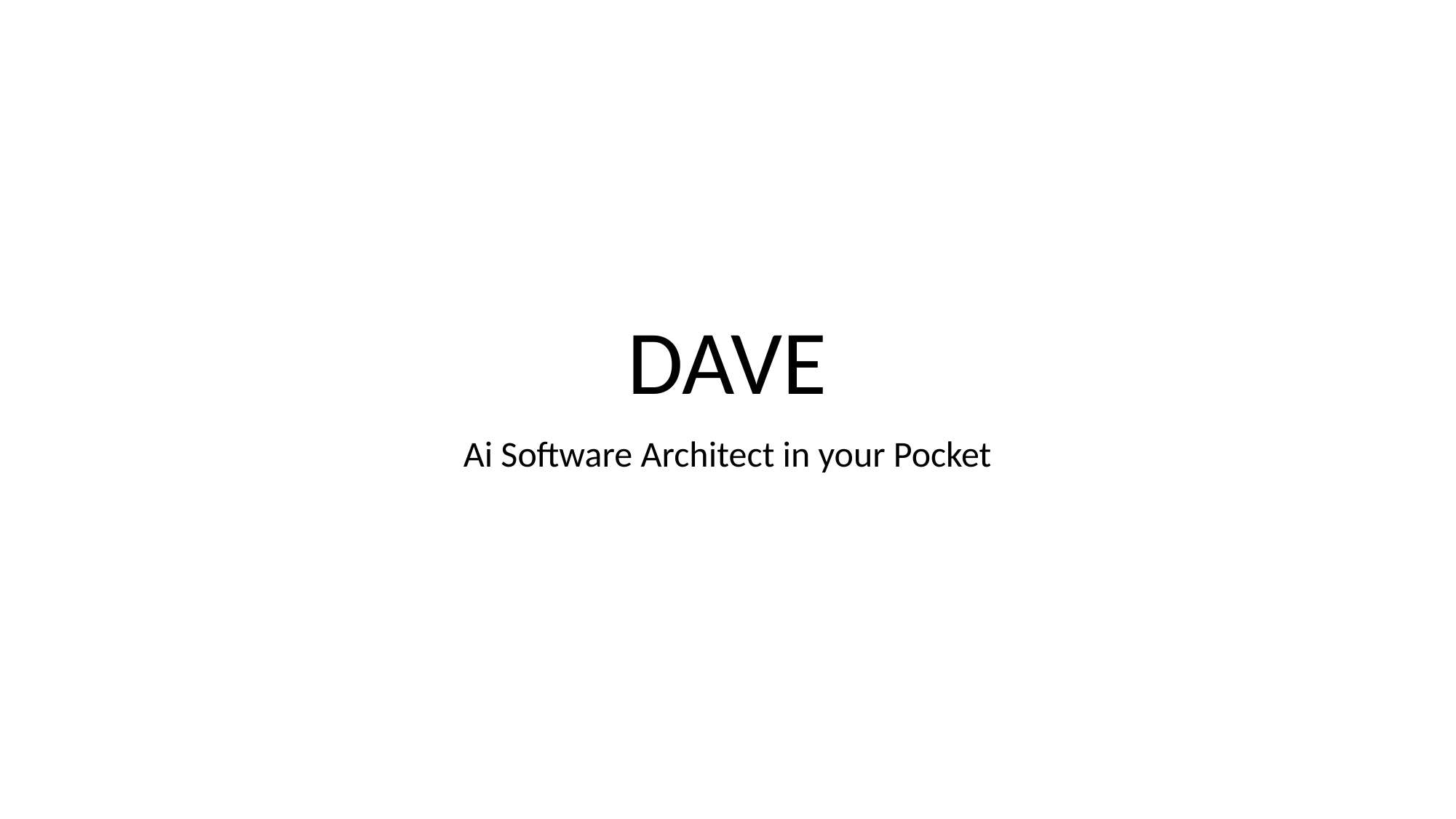

# DAVE
Ai Software Architect in your Pocket